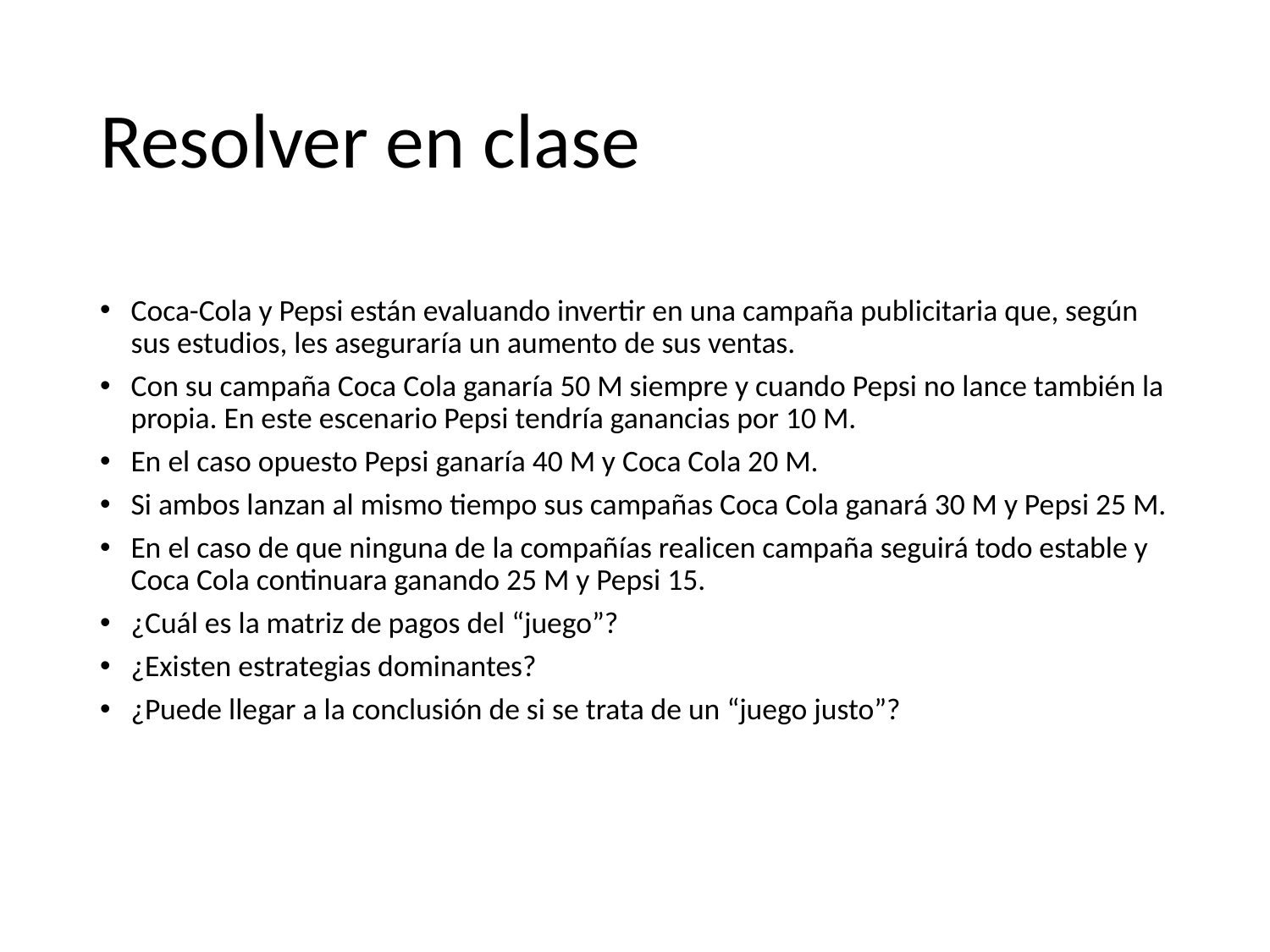

# Resolver en clase
Coca-Cola y Pepsi están evaluando invertir en una campaña publicitaria que, según sus estudios, les aseguraría un aumento de sus ventas.
Con su campaña Coca Cola ganaría 50 M siempre y cuando Pepsi no lance también la propia. En este escenario Pepsi tendría ganancias por 10 M.
En el caso opuesto Pepsi ganaría 40 M y Coca Cola 20 M.
Si ambos lanzan al mismo tiempo sus campañas Coca Cola ganará 30 M y Pepsi 25 M.
En el caso de que ninguna de la compañías realicen campaña seguirá todo estable y Coca Cola continuara ganando 25 M y Pepsi 15.
¿Cuál es la matriz de pagos del “juego”?
¿Existen estrategias dominantes?
¿Puede llegar a la conclusión de si se trata de un “juego justo”?